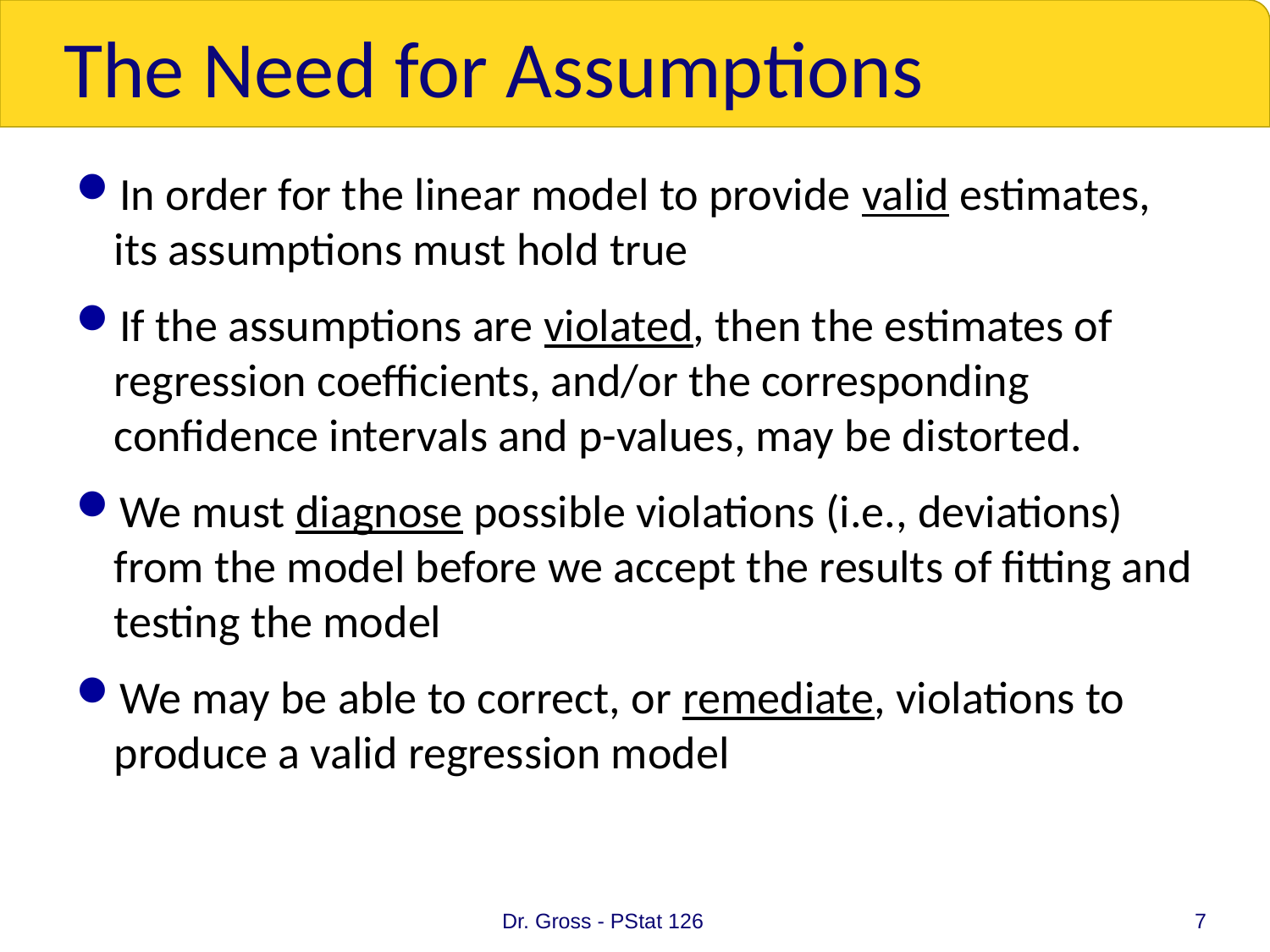

# The Need for Assumptions
In order for the linear model to provide valid estimates, its assumptions must hold true
If the assumptions are violated, then the estimates of regression coefficients, and/or the corresponding confidence intervals and p-values, may be distorted.
We must diagnose possible violations (i.e., deviations) from the model before we accept the results of fitting and testing the model
We may be able to correct, or remediate, violations to produce a valid regression model

Dr. Gross - PStat 126
7